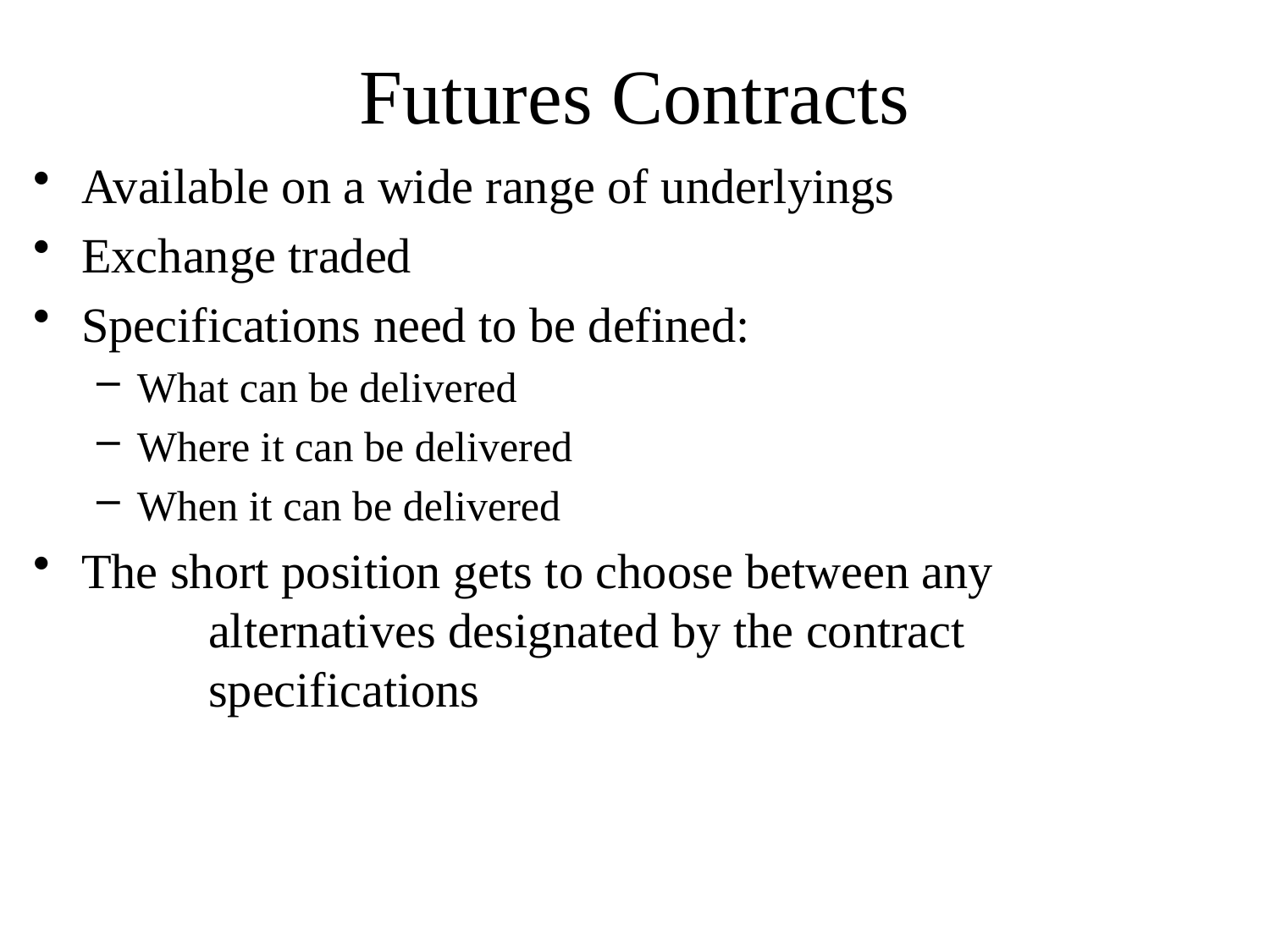

# Futures Contracts
Available on a wide range of underlyings
Exchange traded
Specifications need to be defined:
What can be delivered
Where it can be delivered
When it can be delivered
The short position gets to choose between any
	alternatives designated by the contract
	specifications